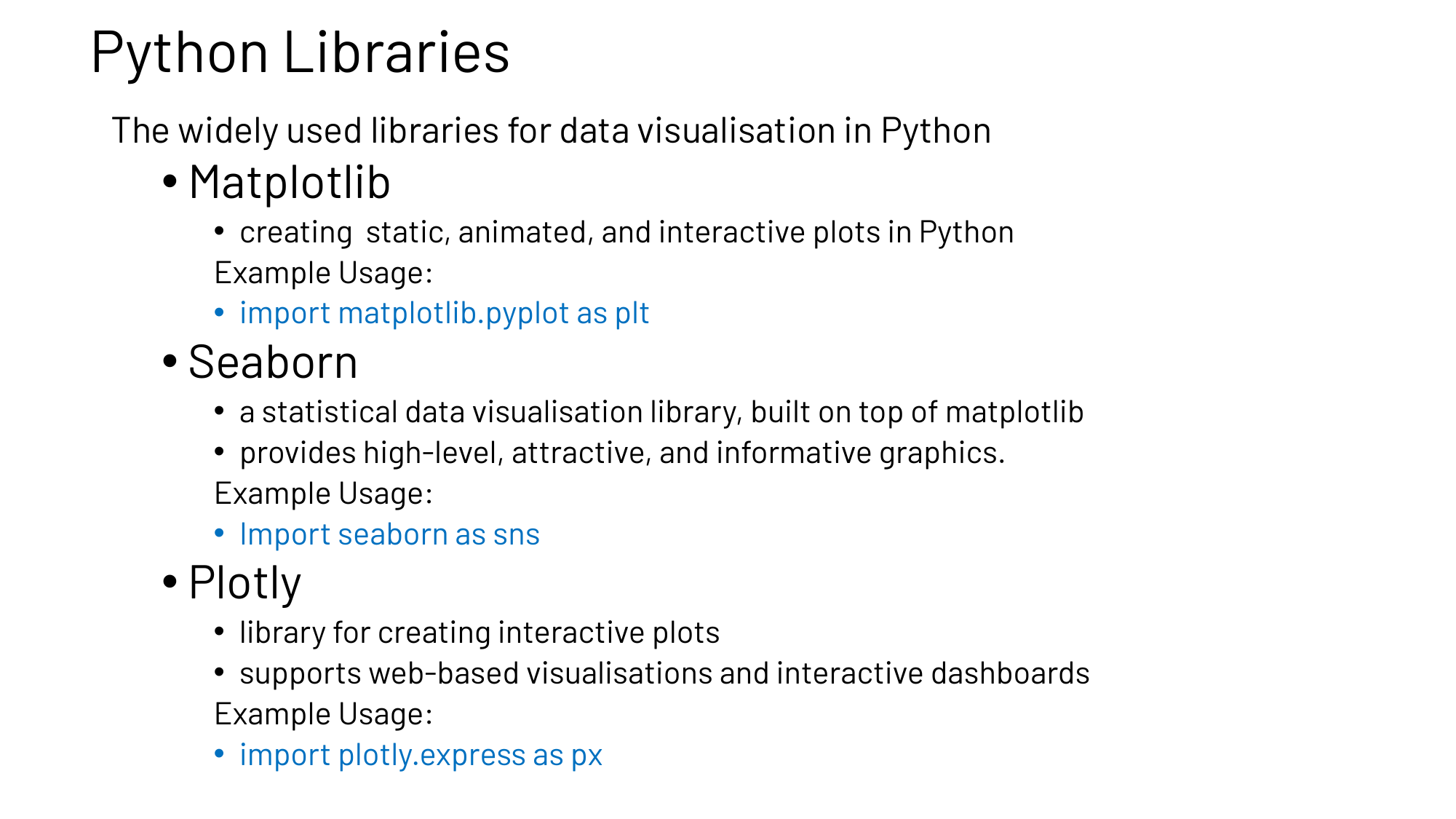

# Python Libraries
The widely used libraries for data visualisation in Python
Matplotlib
creating  static, animated, and interactive plots in Python
Example Usage:
import matplotlib.pyplot as plt
Seaborn
a statistical data visualisation library, built on top of matplotlib
provides high-level, attractive, and informative graphics.
Example Usage:
Import seaborn as sns
Plotly
library for creating interactive plots
supports web-based visualisations and interactive dashboards
Example Usage:
import plotly.express as px